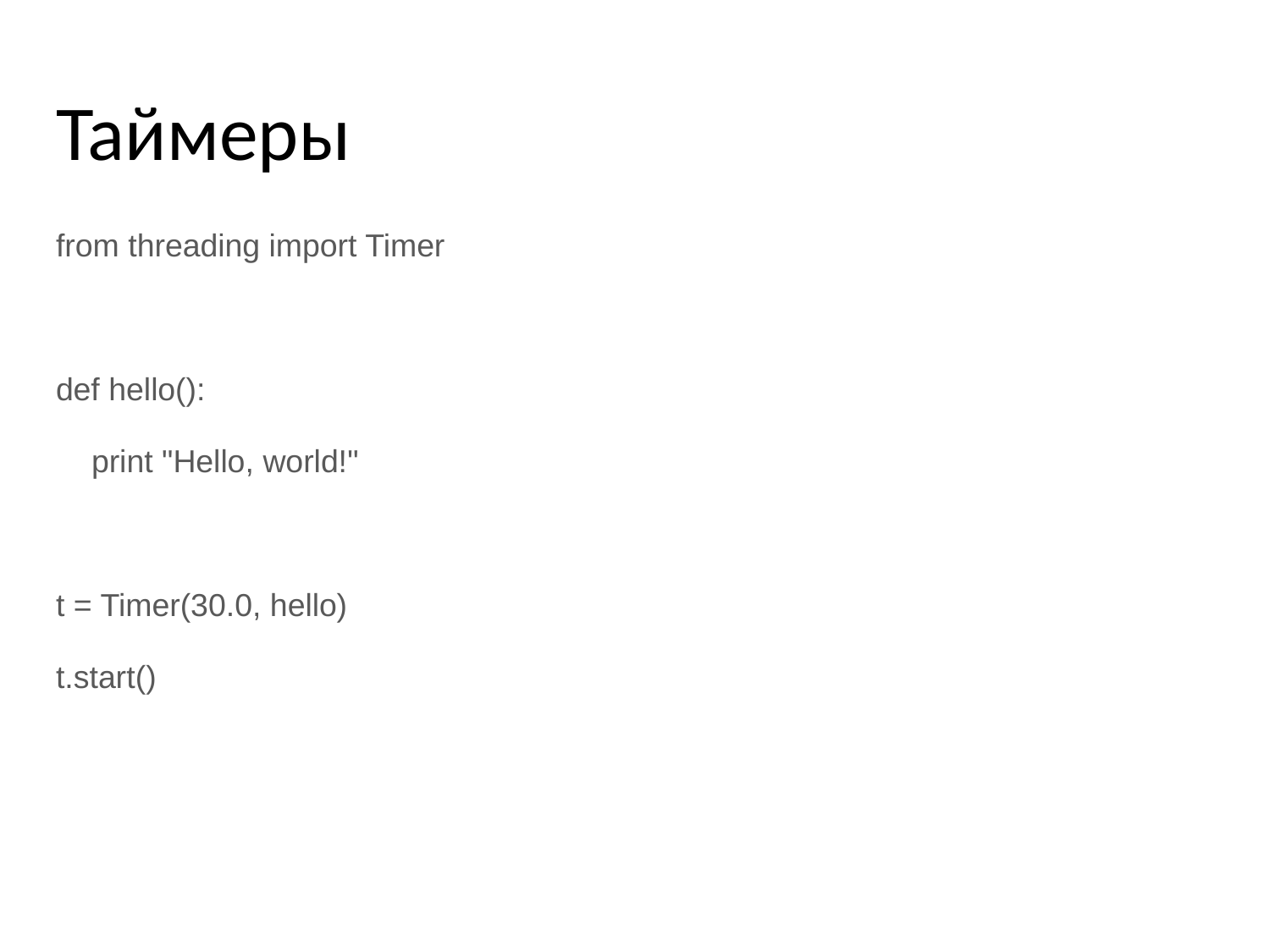

# Таймеры
from threading import Timer

def hello():
    print "Hello, world!"

t = Timer(30.0, hello)
t.start()